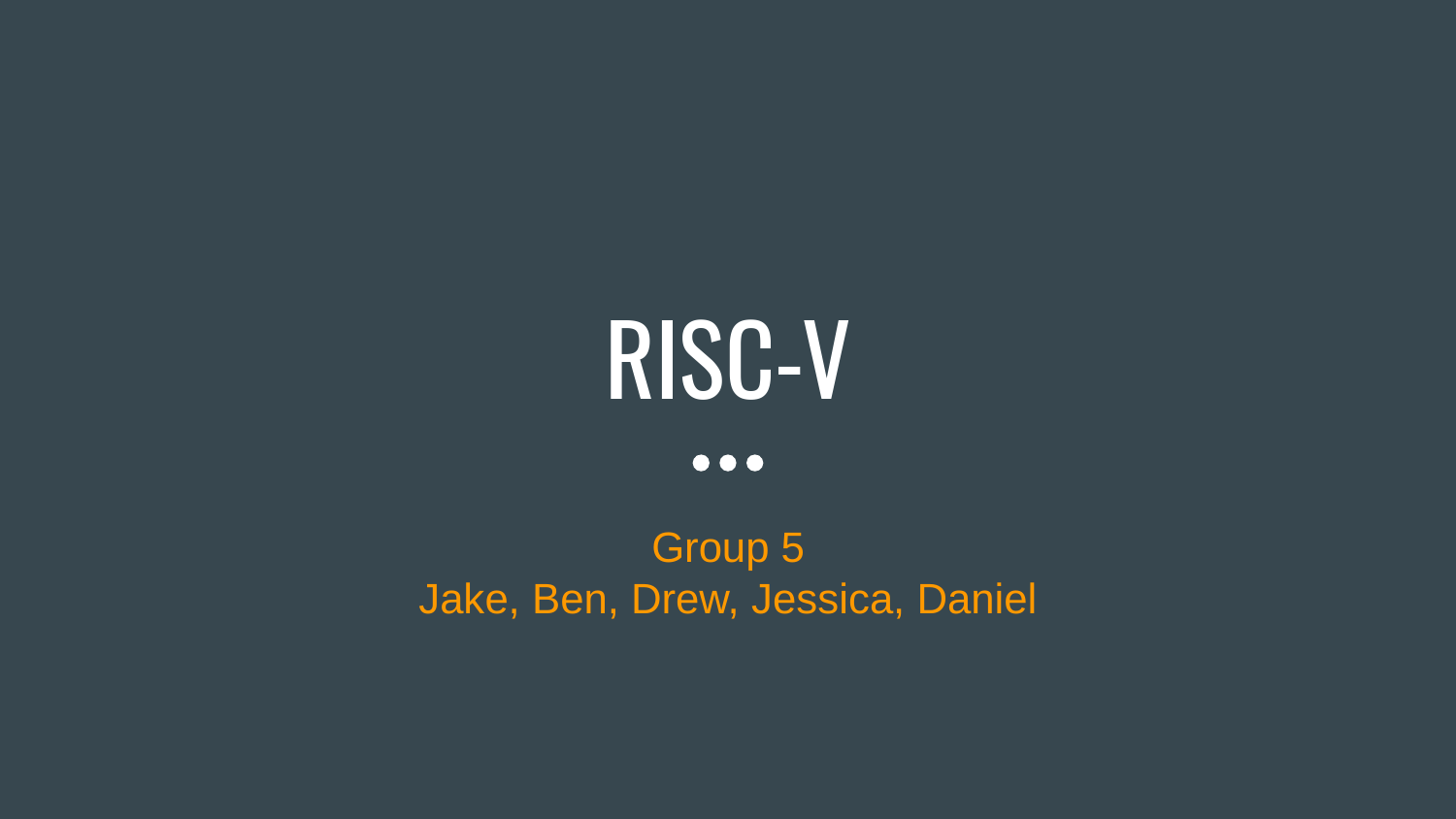

# RISC-V
Group 5
Jake, Ben, Drew, Jessica, Daniel